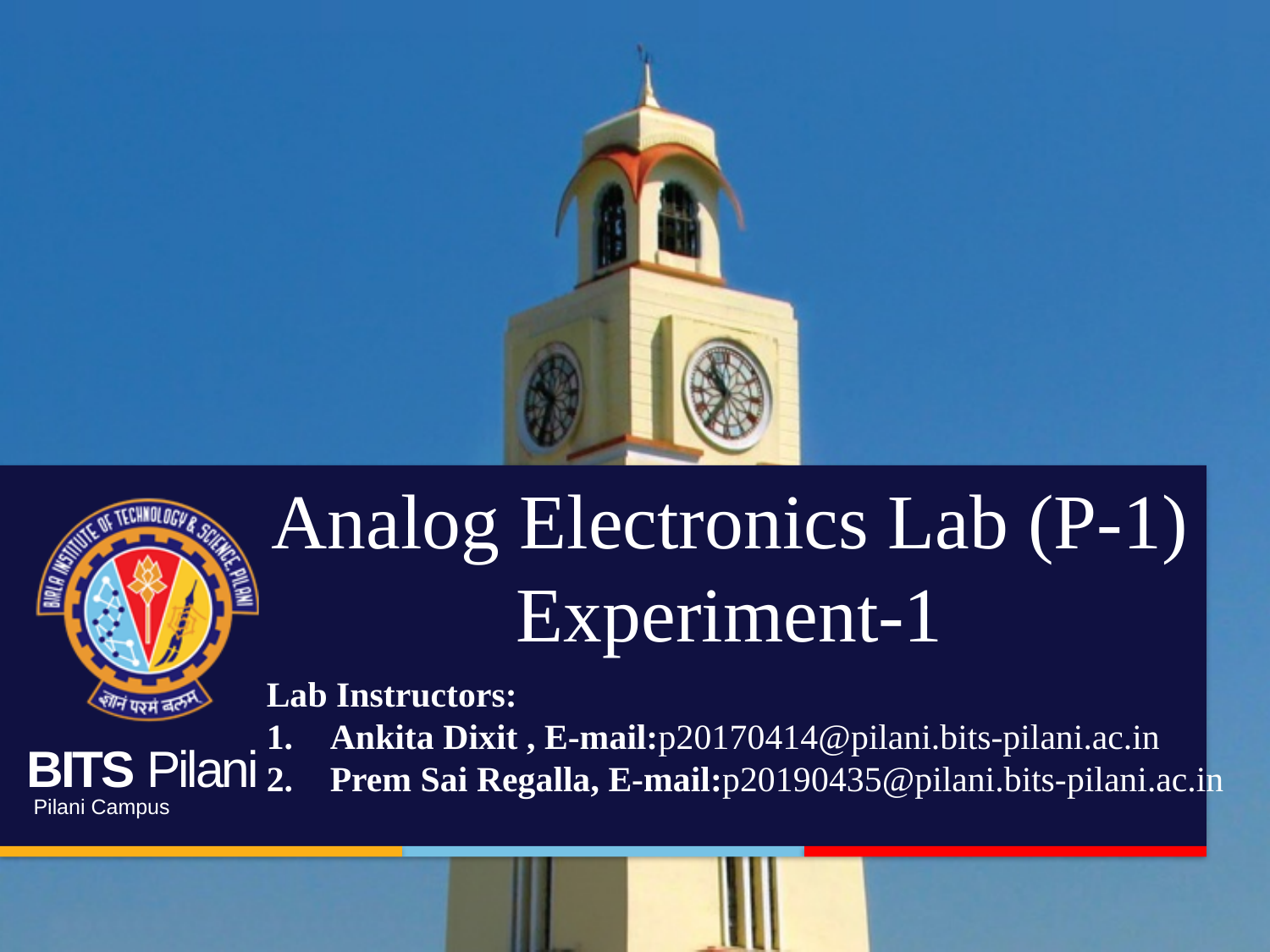

Analog Electronics Lab (P-1) Experiment-1
Lab Instructors:
Ankita Dixit , E-mail:p20170414@pilani.bits-pilani.ac.in
Prem Sai Regalla, E-mail:p20190435@pilani.bits-pilani.ac.in